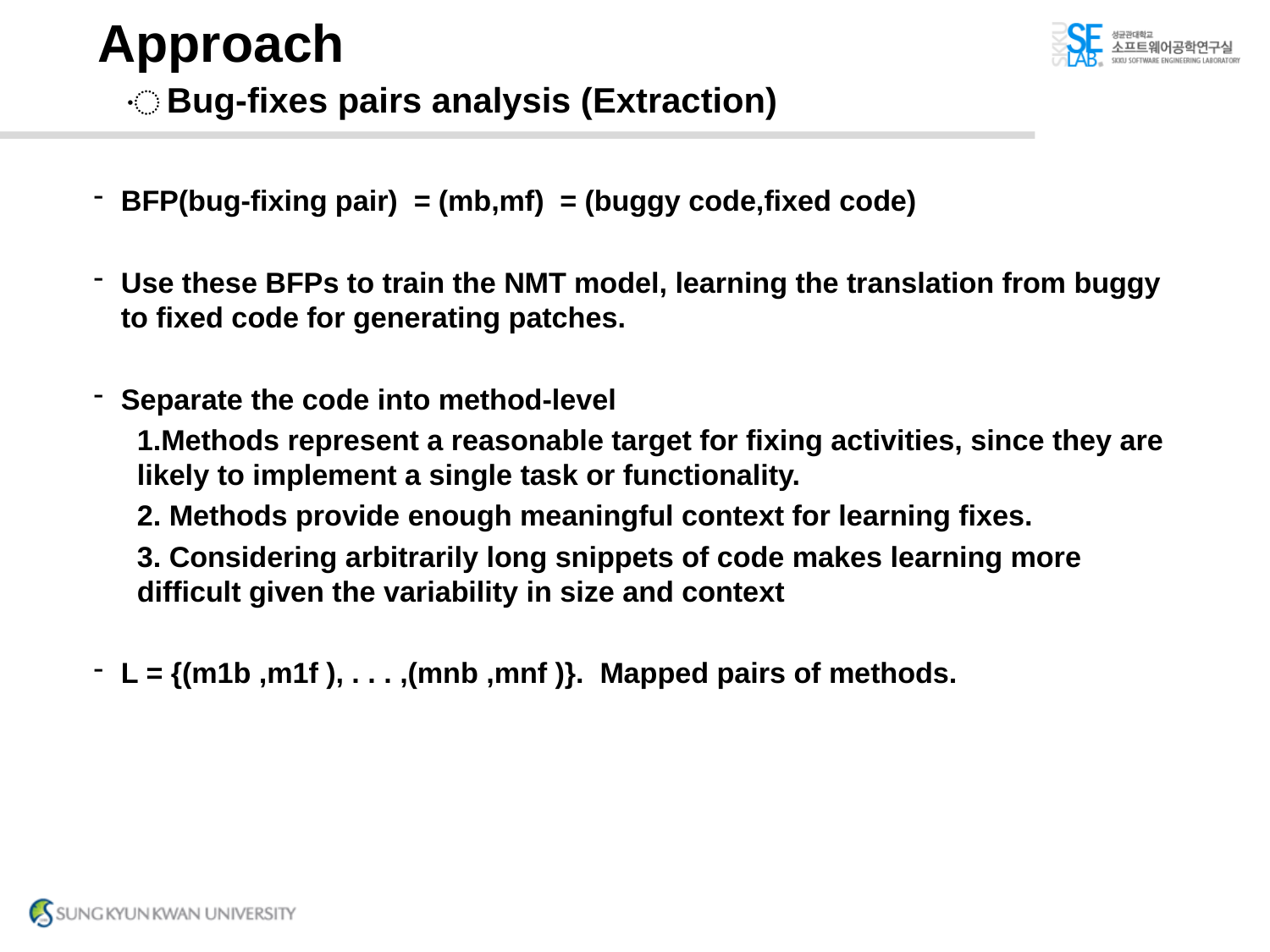

# Approach 〮Bug-fixes pairs analysis (Extraction)
BFP(bug-fixing pair)  = (mb,mf)  = (buggy code,fixed code)

Use these BFPs to train the NMT model, learning the translation from buggy to fixed code for generating patches.

Separate the code into method-level
1.Methods represent a reasonable target for fixing activities, since they are likely to implement a single task or functionality.
2. Methods provide enough meaningful context for learning fixes.
3. Considering arbitrarily long snippets of code makes learning more difficult given the variability in size and context

L = {(m1b ,m1f ), . . . ,(mnb ,mnf )}.  Mapped pairs of methods.